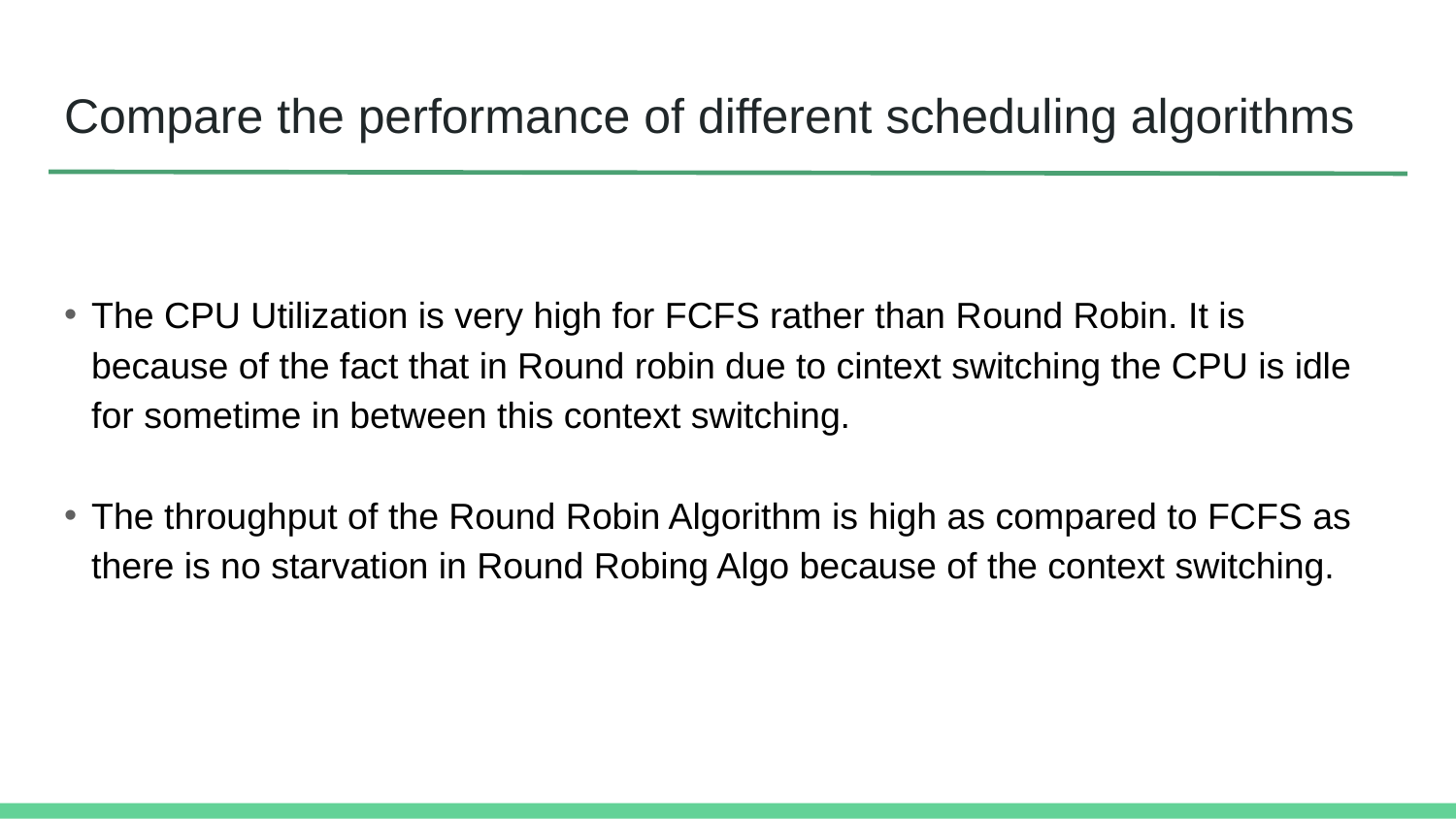

# Compare the performance of different scheduling algorithms

The CPU Utilization is very high for FCFS rather than Round Robin. It is because of the fact that in Round robin due to cintext switching the CPU is idle for sometime in between this context switching.

The throughput of the Round Robin Algorithm is high as compared to FCFS as there is no starvation in Round Robing Algo because of the context switching.